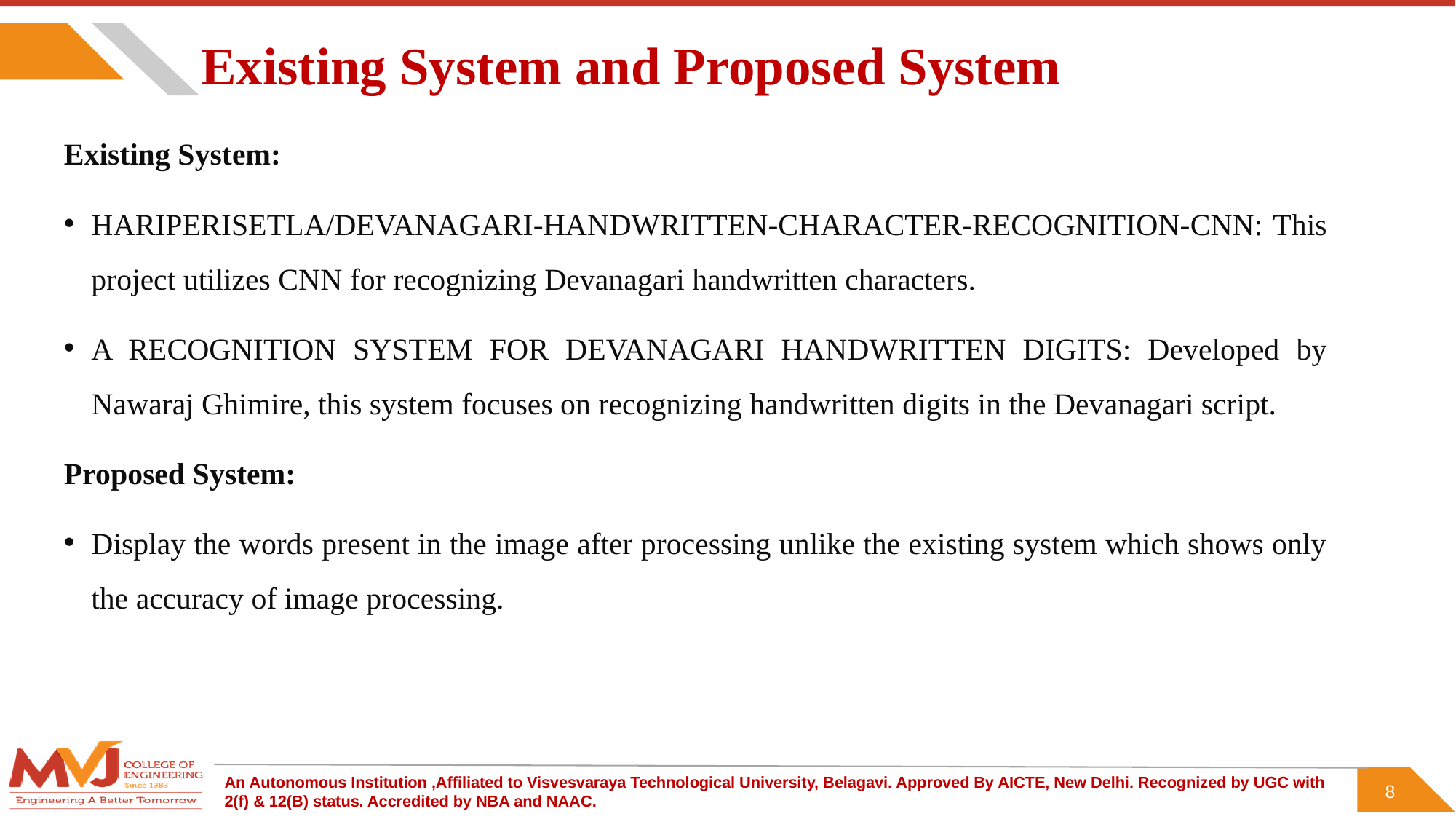

# Existing System and Proposed System
Existing System:
HARIPERISETLA/DEVANAGARI-HANDWRITTEN-CHARACTER-RECOGNITION-CNN: This project utilizes CNN for recognizing Devanagari handwritten characters.
A RECOGNITION SYSTEM FOR DEVANAGARI HANDWRITTEN DIGITS: Developed by Nawaraj Ghimire, this system focuses on recognizing handwritten digits in the Devanagari script.
Proposed System:
Display the words present in the image after processing unlike the existing system which shows only the accuracy of image processing.
8